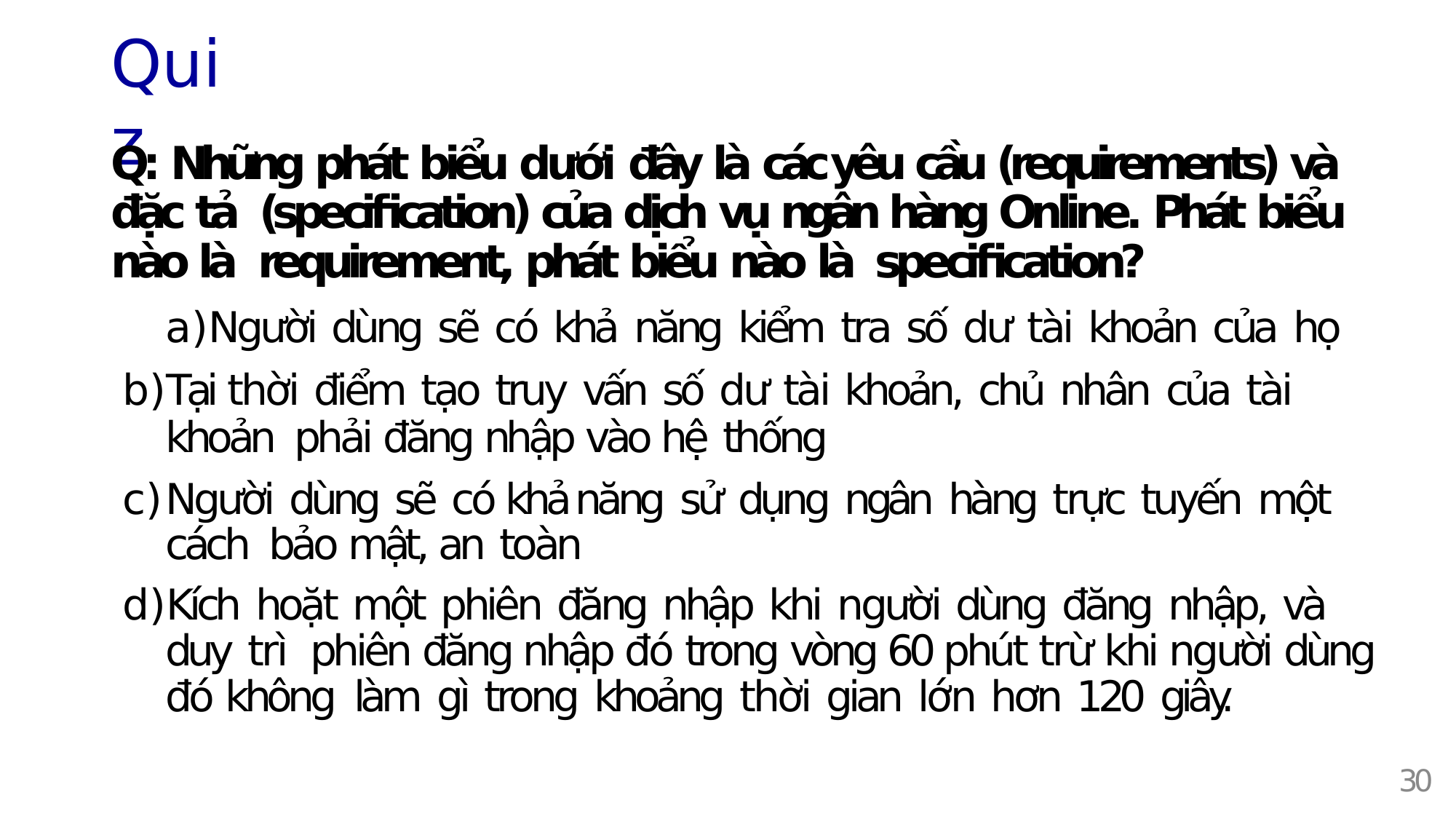

# Quiz
Q: Những phát biểu dưới đây là các yêu cầu (requirements) và đặc tả  (specification) của dịch vụ ngân hàng Online. Phát biểu nào là  requirement, phát biểu nào là specification?
Người dùng sẽ có khả năng kiểm tra số dư tài khoản của họ
Tại thời điểm tạo truy vấn số dư tài khoản, chủ nhân của tài khoản  phải đăng nhập vào hệ thống
Người dùng sẽ có khả năng sử dụng ngân hàng trực tuyến một cách  bảo mật, an toàn
Kích hoặt một phiên đăng nhập khi người dùng đăng nhập, và duy trì  phiên đăng nhập đó trong vòng 60 phút trừ khi người dùng đó không  làm gì trong khoảng thời gian lớn hơn 120 giây.
30